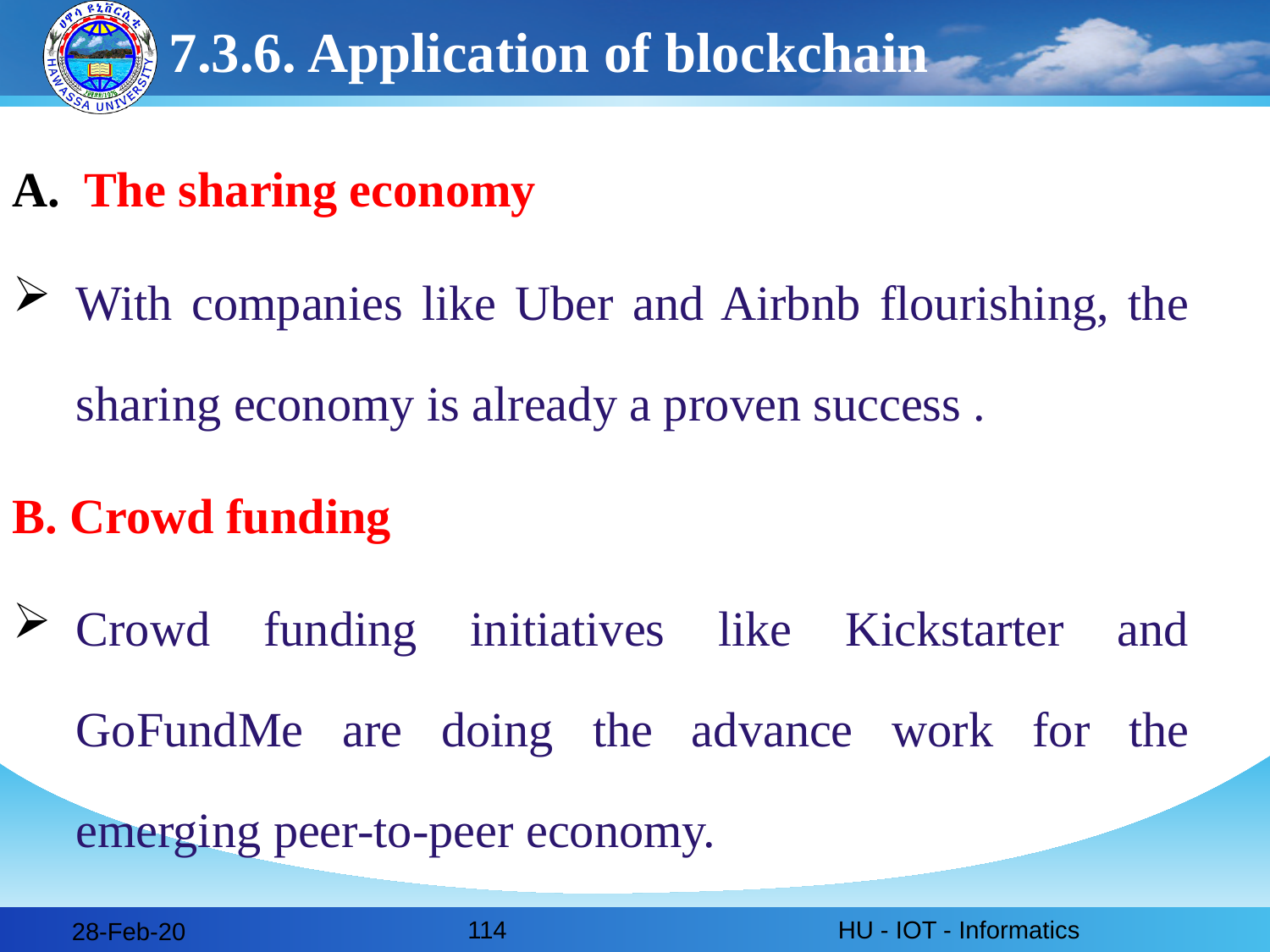

# 7.3.6. Application of blockchain
The sharing economy
With companies like Uber and Airbnb flourishing, the sharing economy is already a proven success .
B. Crowd funding
Crowd funding initiatives like Kickstarter and GoFundMe are doing the advance work for the emerging peer-to-peer economy.
114
HU - IOT - Informatics
28-Feb-20